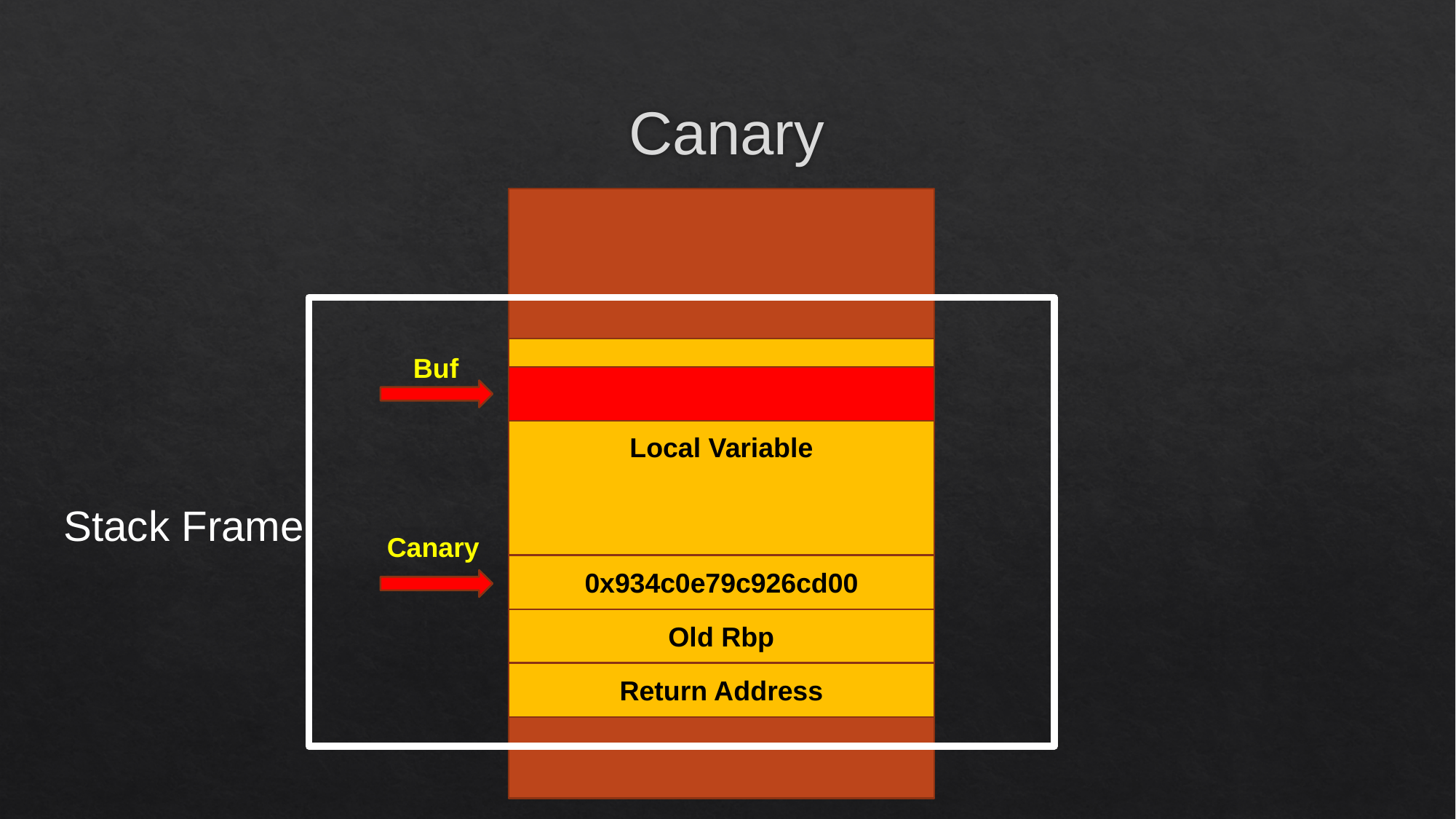

# Canary

Local Variable
Buf

Stack Frame
Canary
0x934c0e79c926cd00

Old Rbp
Return Address